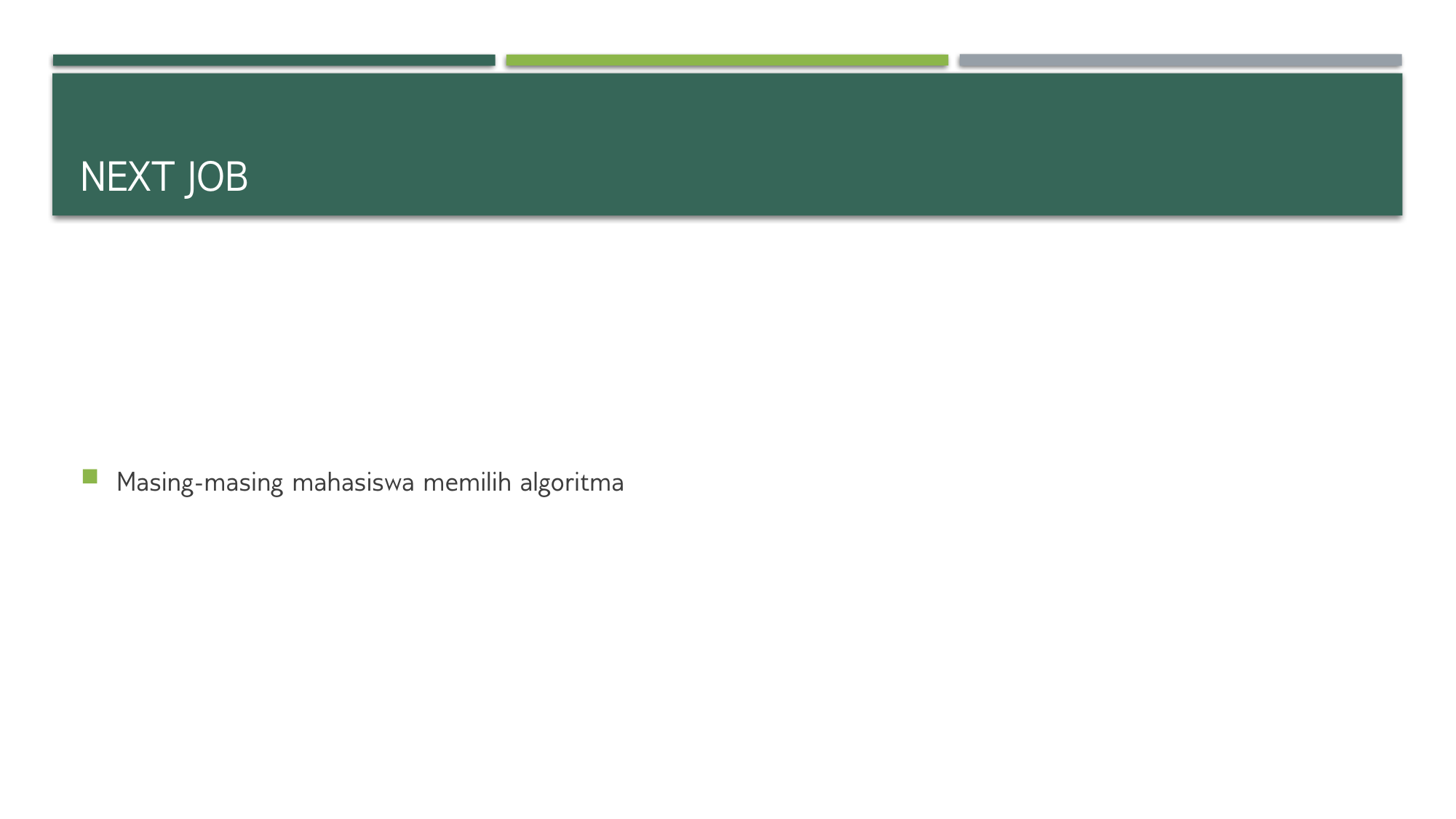

# Next JOB
Masing-masing mahasiswa memilih algoritma